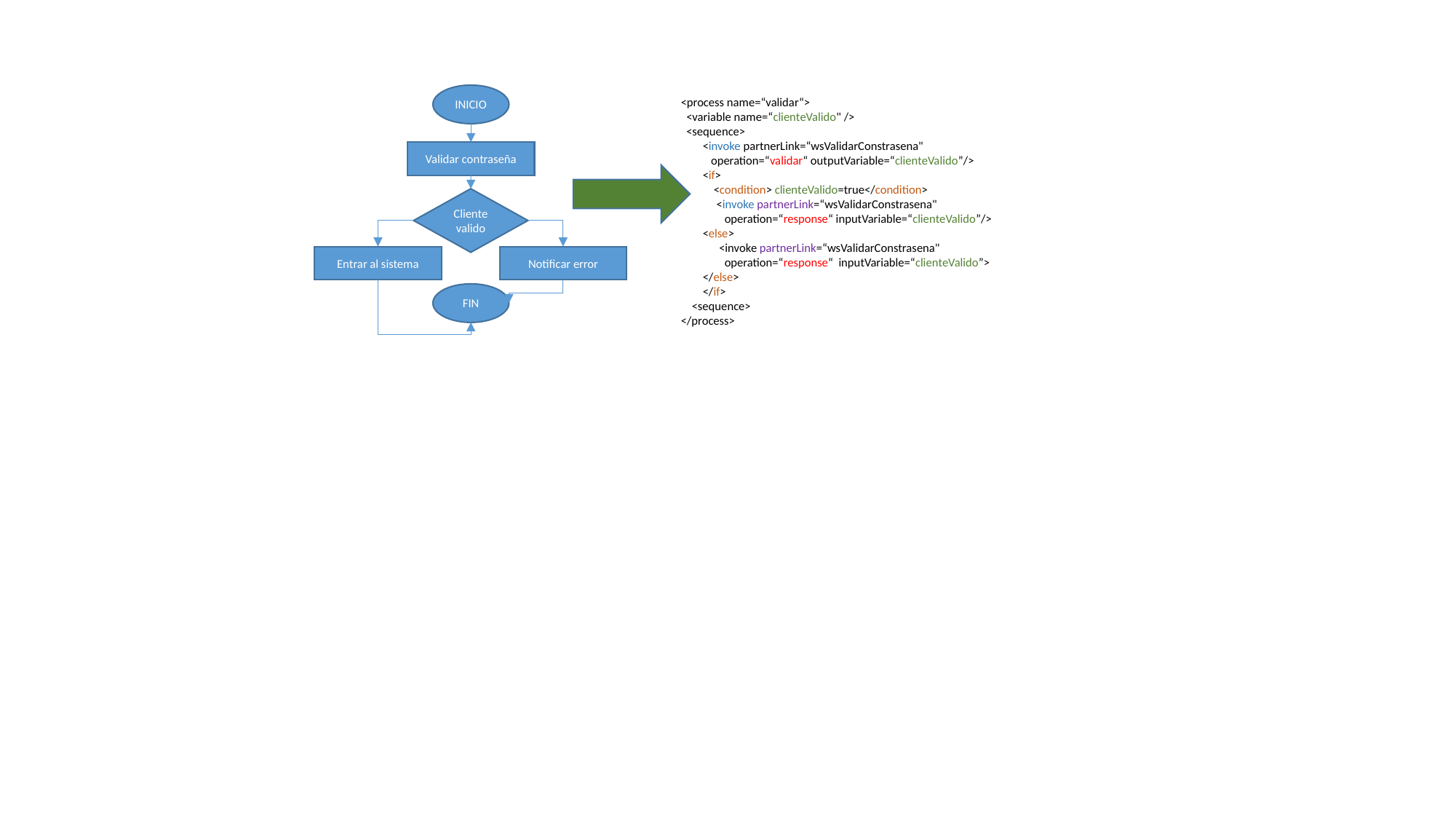

INICIO
<process name=“validar“>
  <variable name=“clienteValido" />
  <sequence>
        <invoke partnerLink=“wsValidarConstrasena"
           operation=“validar“ outputVariable=“clienteValido”/>
        <if>
            <condition> clienteValido=true</condition>
             <invoke partnerLink=“wsValidarConstrasena"
                operation=“response“ inputVariable=“clienteValido”/>
        <else>
              <invoke partnerLink=“wsValidarConstrasena"
                operation=“response“  inputVariable=“clienteValido”>
        </else>
        </if>
    <sequence>
</process>
Validar contraseña

Cliente valido
Entrar al sistema
Notificar error
FIN